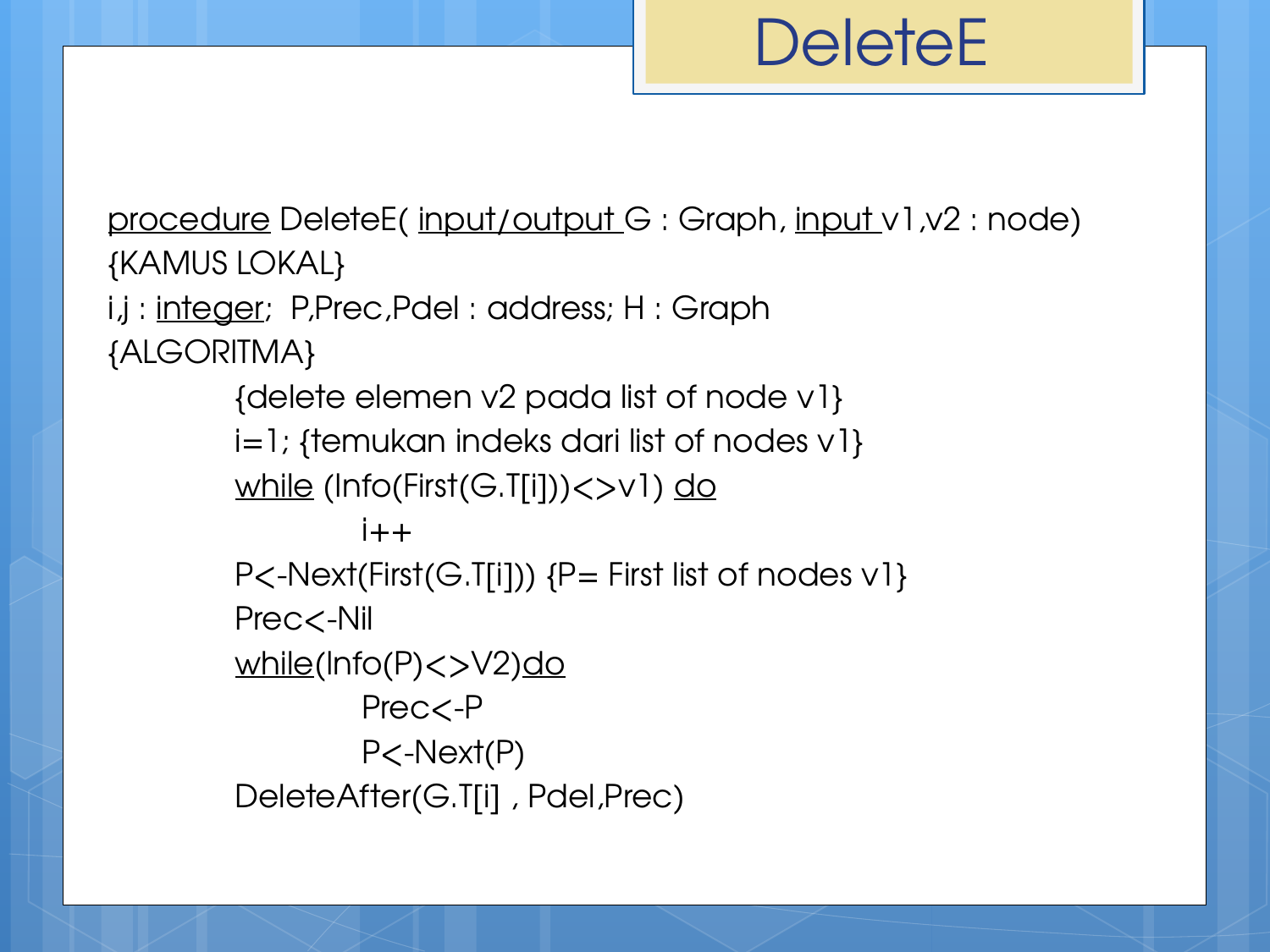

# DeleteE

procedure DeleteE( input/output G : Graph, input v1,v2 : node)
{KAMUS LOKAL}
i,j : integer;  P,Prec,Pdel : address; H : Graph
{ALGORITMA}
	{delete elemen v2 pada list of node v1}
	i=1; {temukan indeks dari list of nodes v1}
	while (Info(First(G.T[i]))<>v1) do
		i++
	P<-Next(First(G.T[i])) {P= First list of nodes v1}
	Prec<-Nil
	while(Info(P)<>V2)do
		Prec<-P
		P<-Next(P)
	DeleteAfter(G.T[i] , Pdel,Prec)